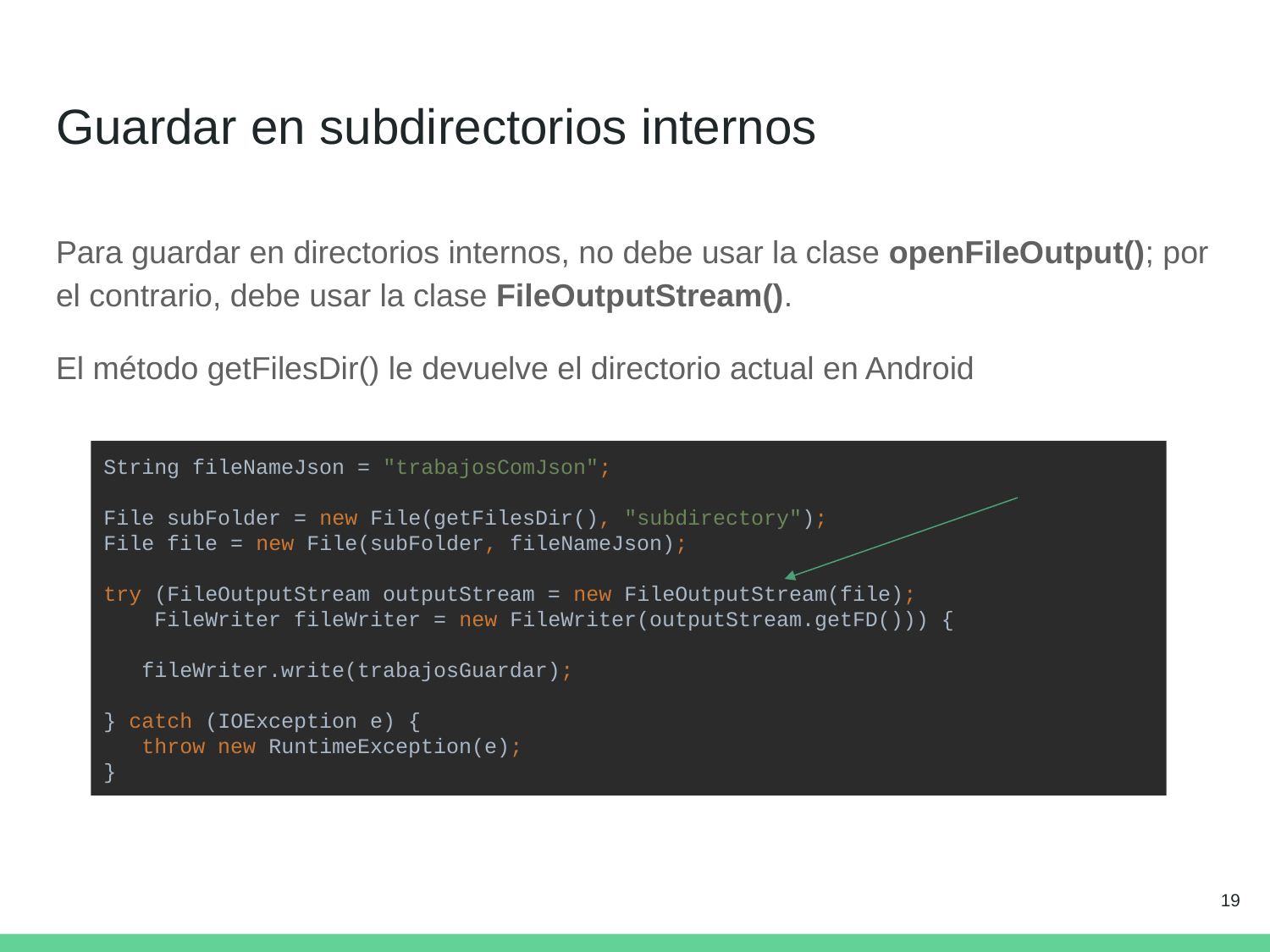

# Guardar en subdirectorios internos
Para guardar en directorios internos, no debe usar la clase openFileOutput(); por el contrario, debe usar la clase FileOutputStream().
El método getFilesDir() le devuelve el directorio actual en Android

String fileNameJson = "trabajosComJson";

File subFolder = new File(getFilesDir(), "subdirectory");
File file = new File(subFolder, fileNameJson);

try (FileOutputStream outputStream = new FileOutputStream(file);
    FileWriter fileWriter = new FileWriter(outputStream.getFD())) {

   fileWriter.write(trabajosGuardar);

} catch (IOException e) {
   throw new RuntimeException(e);
}
19